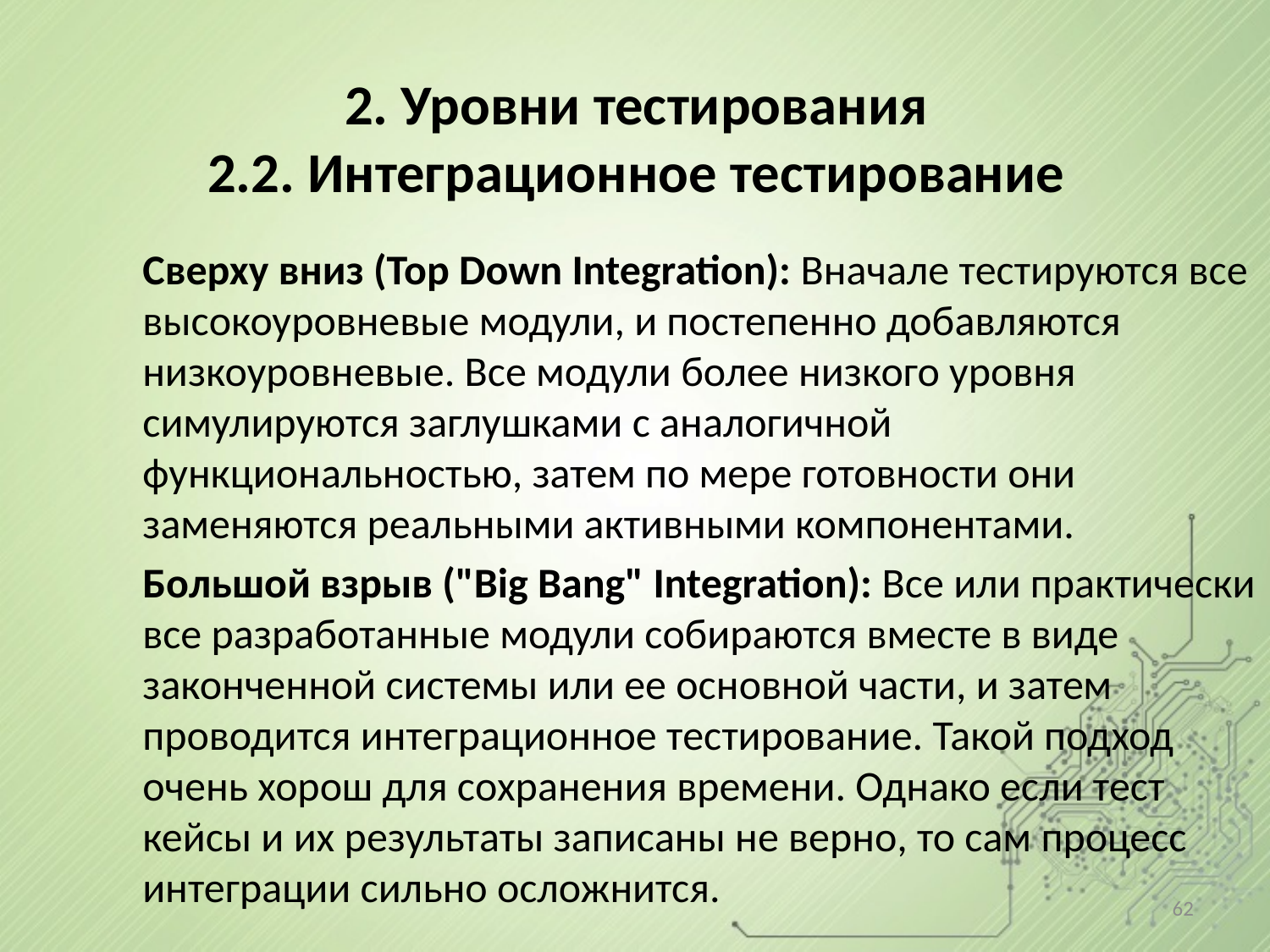

# 2. Уровни тестирования 2.2. Интеграционное тестирование
Сверху вниз (Top Down Integration): Вначале тестируются все высокоуровневые модули, и постепенно добавляются низкоуровневые. Все модули более низкого уровня симулируются заглушками с аналогичной функциональностью, затем по мере готовности они заменяются реальными активными компонентами.
Большой взрыв ("Big Bang" Integration): Все или практически все разработанные модули собираются вместе в виде законченной системы или ее основной части, и затем проводится интеграционное тестирование. Такой подход очень хорош для сохранения времени. Однако если тест кейсы и их результаты записаны не верно, то сам процесс интеграции сильно осложнится.
62